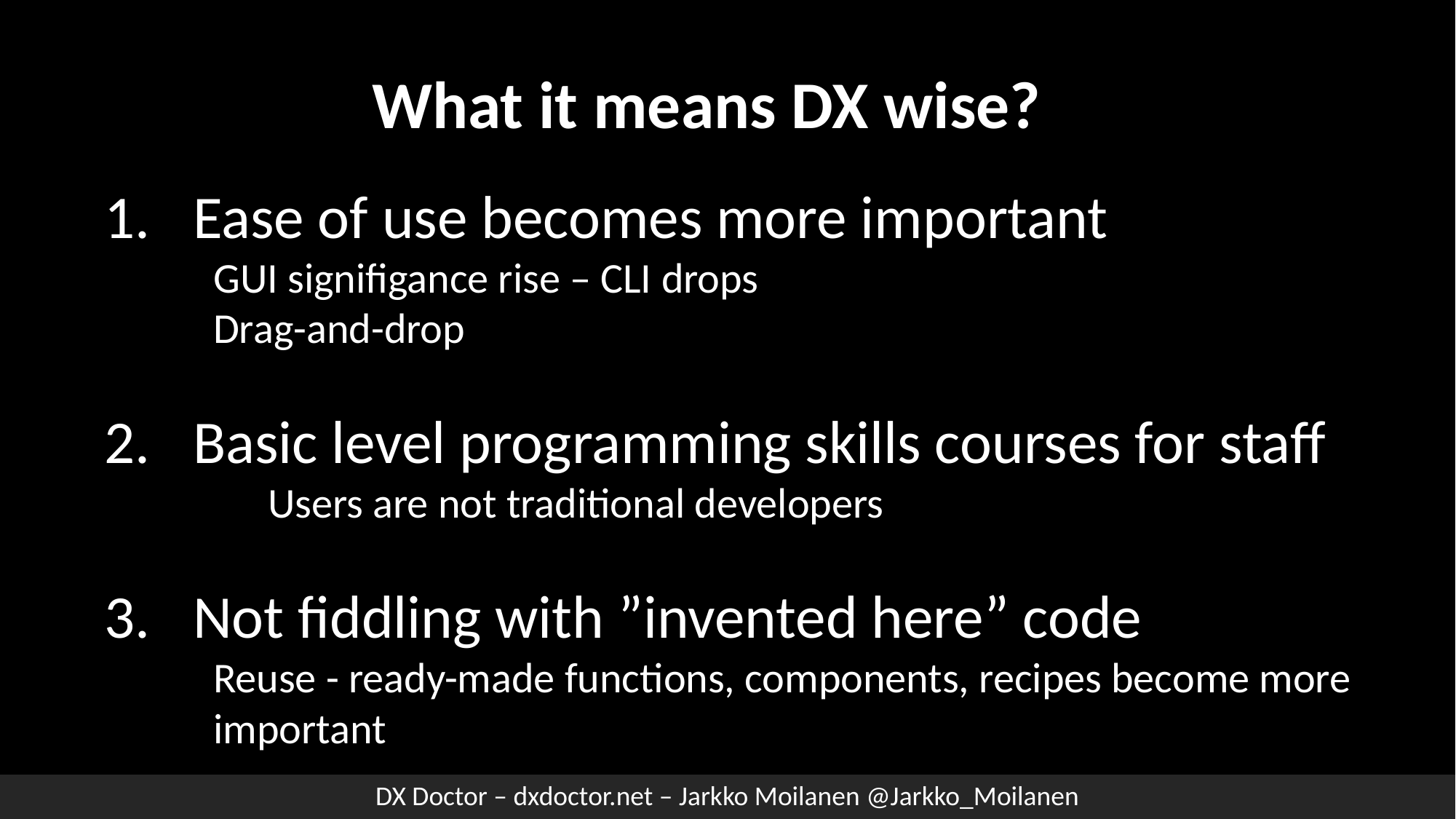

What it means DX wise?
Ease of use becomes more important
GUI signifigance rise – CLI drops
Drag-and-drop

Basic level programming skills courses for staff
	Users are not traditional developers

Not fiddling with ”invented here” code
Reuse - ready-made functions, components, recipes become more important
DX Doctor – dxdoctor.net – Jarkko Moilanen @Jarkko_Moilanen